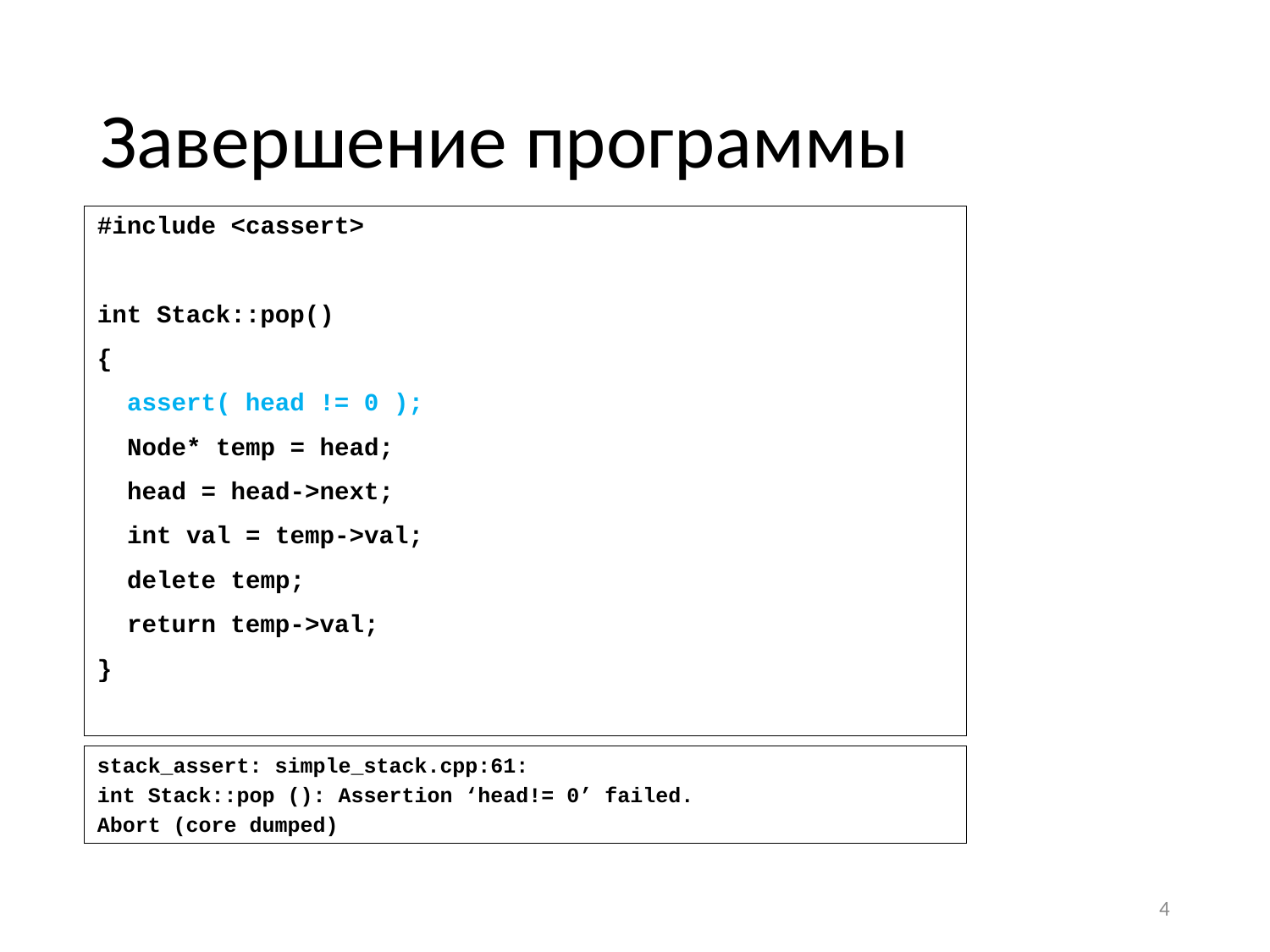

# Завершение программы
#include <cassert>

int Stack::pop()
{
  assert( head != 0 );
  Node* temp = head;
  head = head->next;
  int val = temp->val;
  delete temp;
  return temp->val;
}

stack_assert: simple_stack.cpp:61:
int Stack::pop (): Assertion ‘head!= 0’ failed.
Abort (core dumped)
4